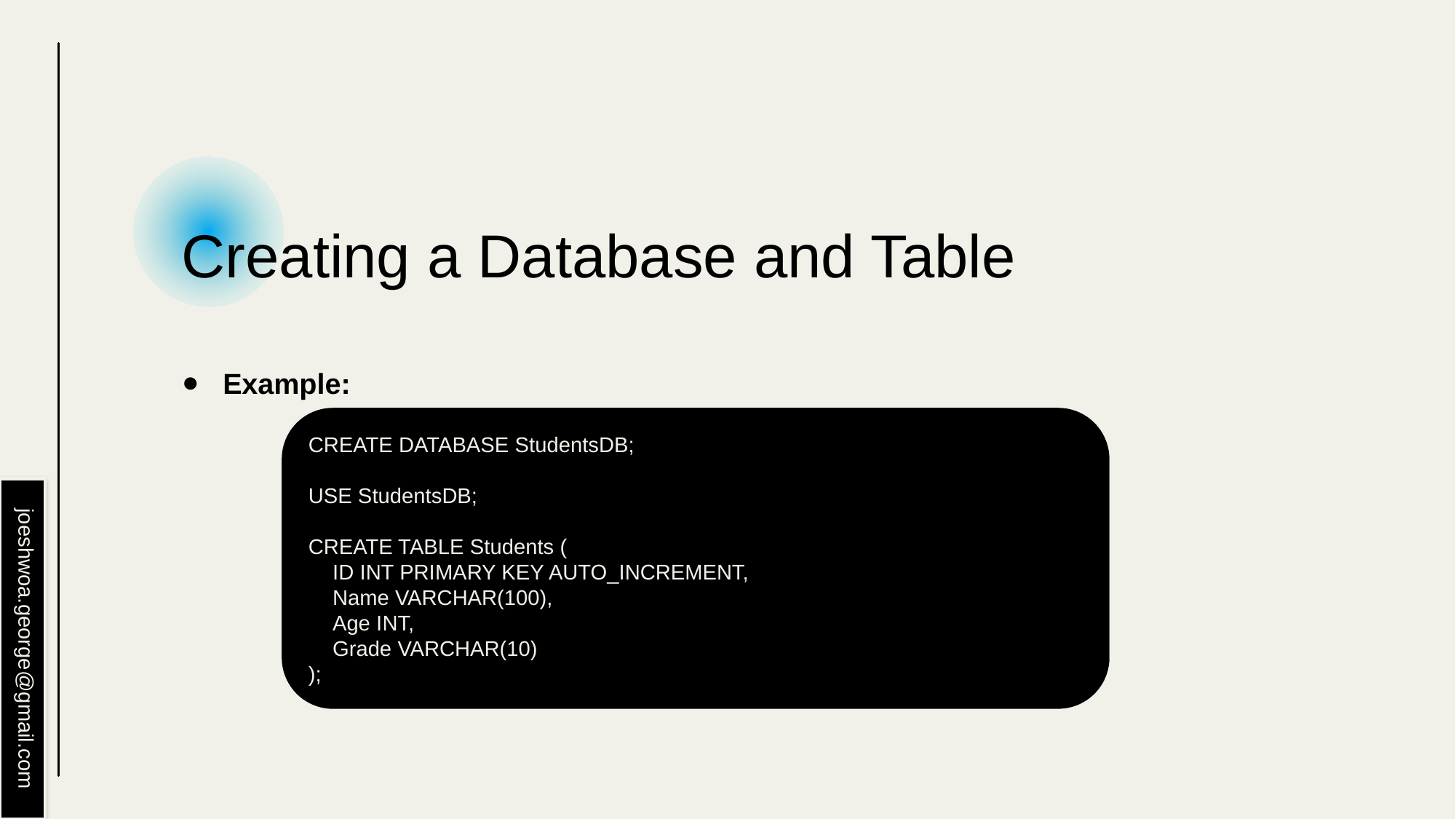

# Creating a Database and Table
Example:
CREATE DATABASE StudentsDB;

USE StudentsDB;

CREATE TABLE Students (
    ID INT PRIMARY KEY AUTO_INCREMENT,
    Name VARCHAR(100),
    Age INT,
    Grade VARCHAR(10)
);
joeshwoa.george@gmail.com